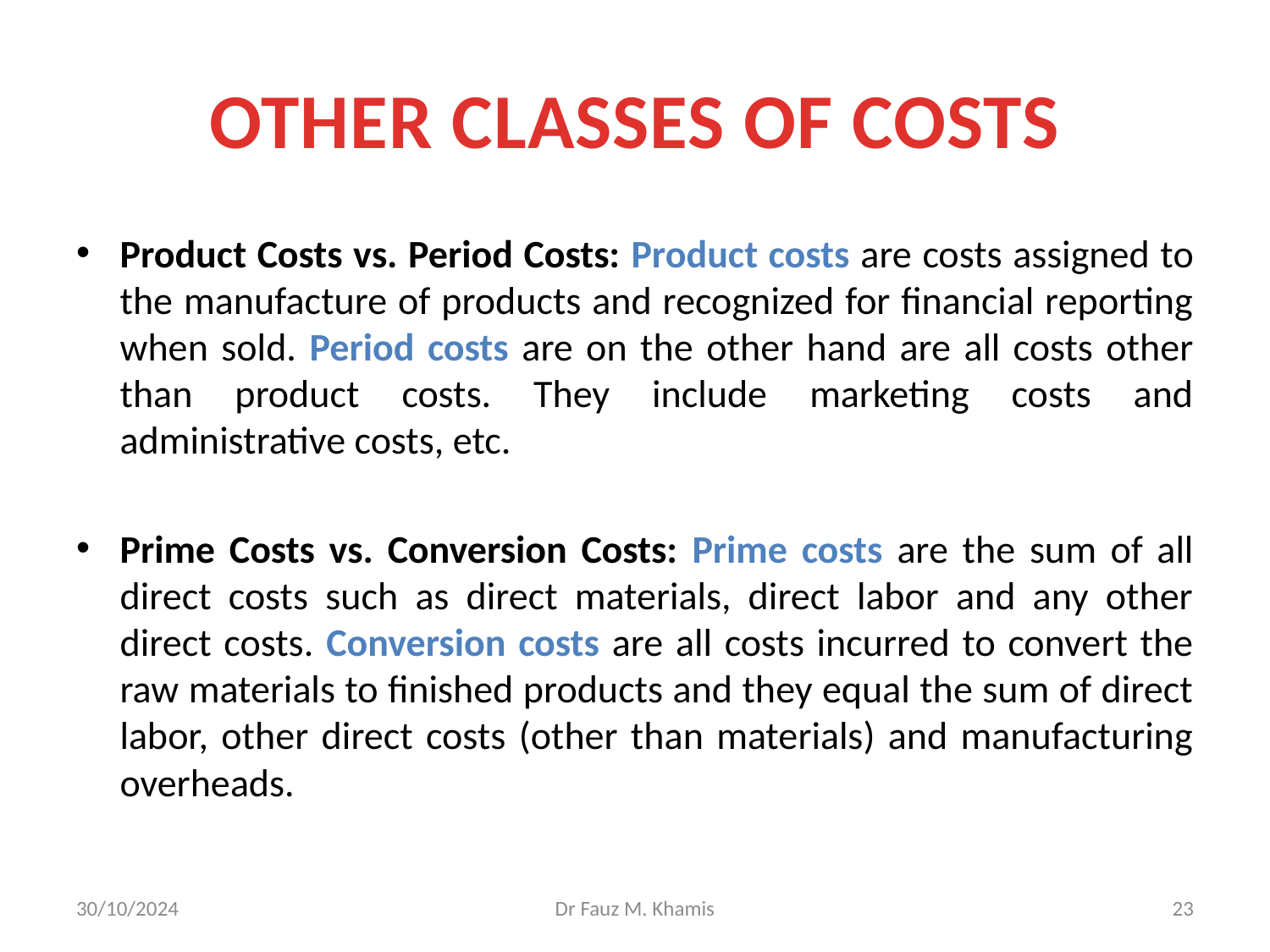

# OTHER CLASSES OF COSTS
Product Costs vs. Period Costs: Product costs are costs assigned to the manufacture of products and recognized for financial reporting when sold. Period costs are on the other hand are all costs other than product costs. They include marketing costs and administrative costs, etc.

Prime Costs vs. Conversion Costs: Prime costs are the sum of all direct costs such as direct materials, direct labor and any other direct costs. Conversion costs are all costs incurred to convert the raw materials to finished products and they equal the sum of direct labor, other direct costs (other than materials) and manufacturing overheads.

30/10/2024
Dr Fauz M. Khamis
23